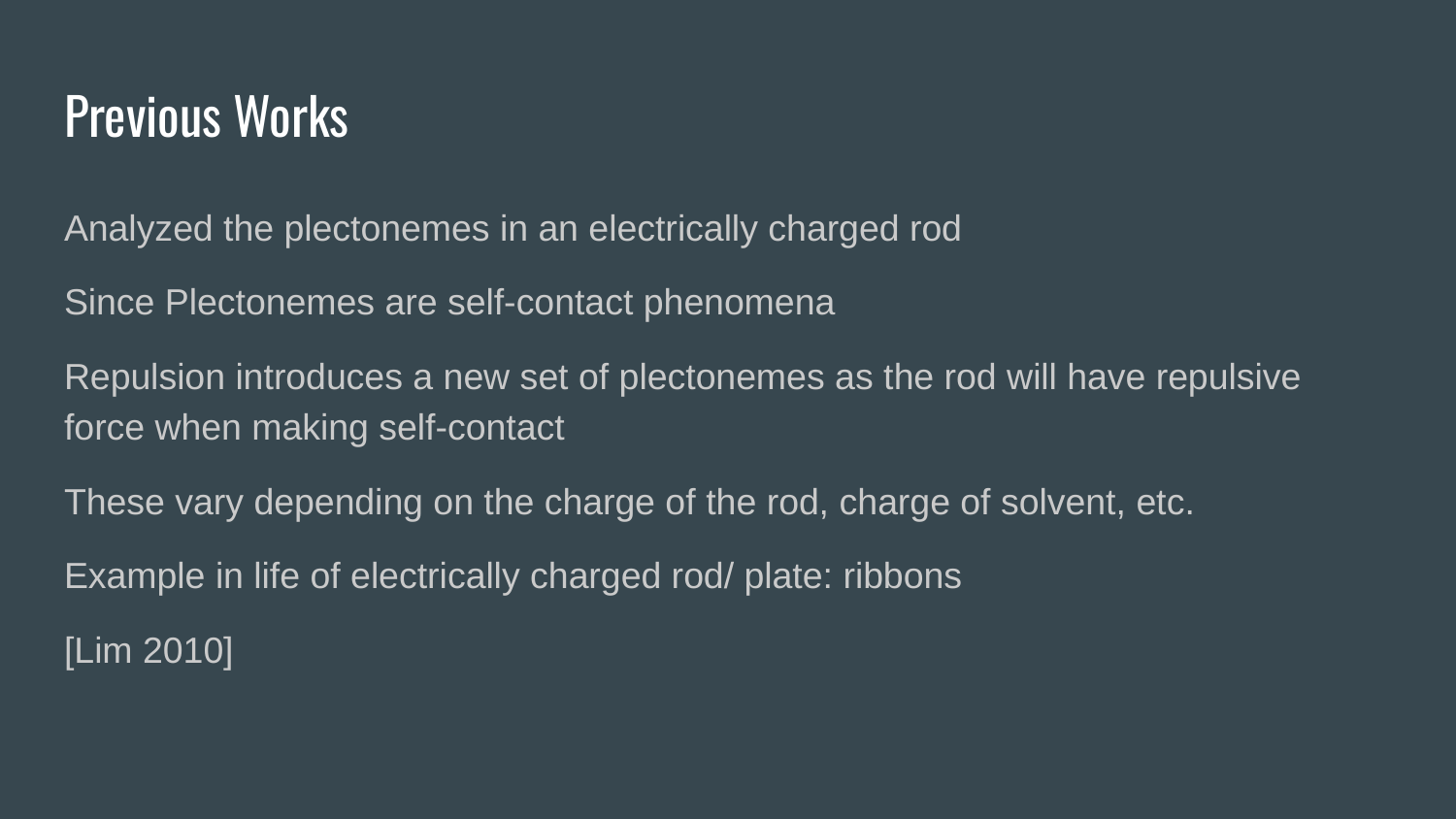

# Previous Works
Analyzed the plectonemes in an electrically charged rod
Since Plectonemes are self-contact phenomena
Repulsion introduces a new set of plectonemes as the rod will have repulsive force when making self-contact
These vary depending on the charge of the rod, charge of solvent, etc.
Example in life of electrically charged rod/ plate: ribbons
[Lim 2010]